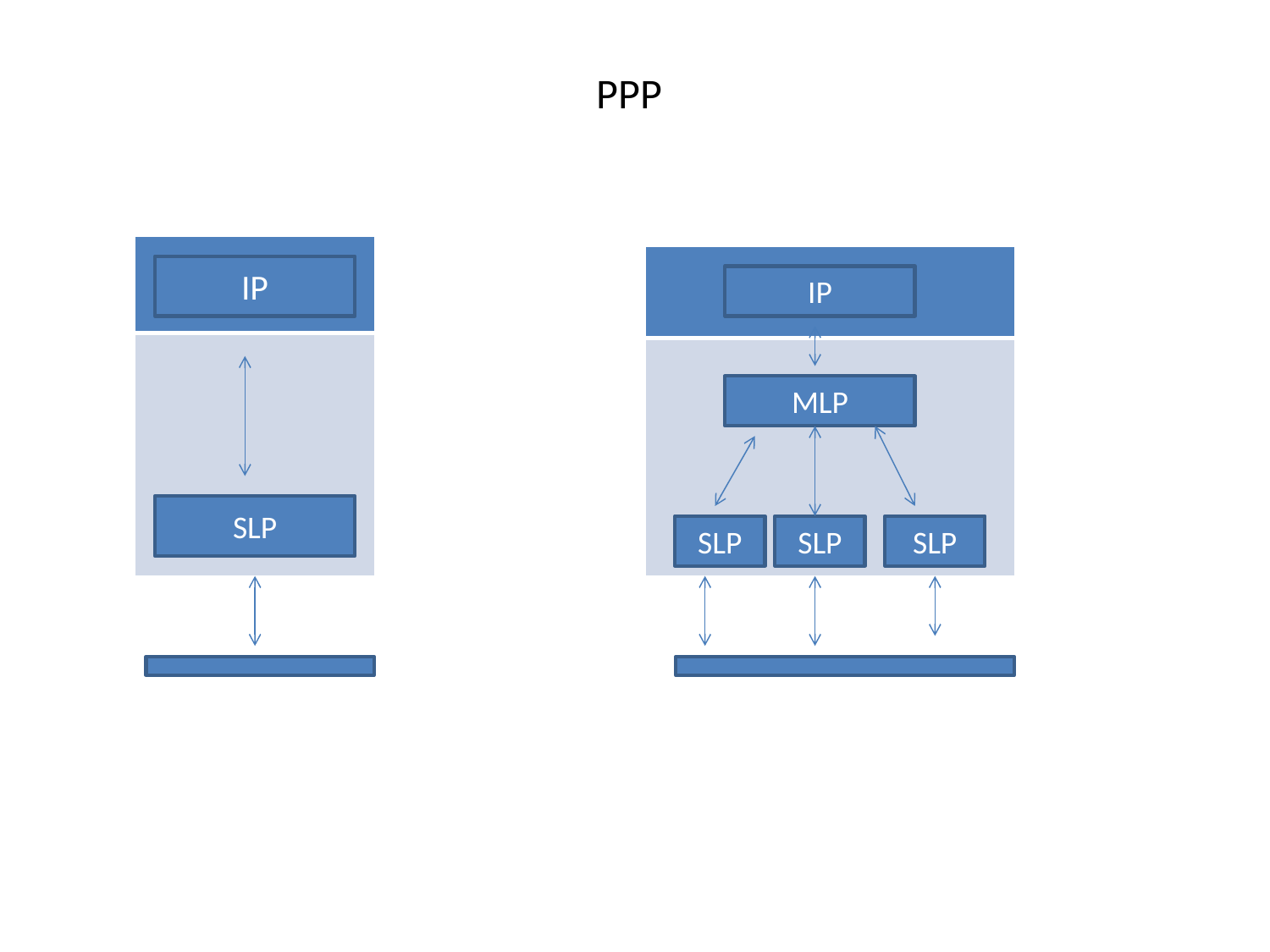

# PPP
|  |
| --- |
|  |
|  |
| --- |
|  |
IP
IP
MLP
SLP
SLP
SLP
SLP